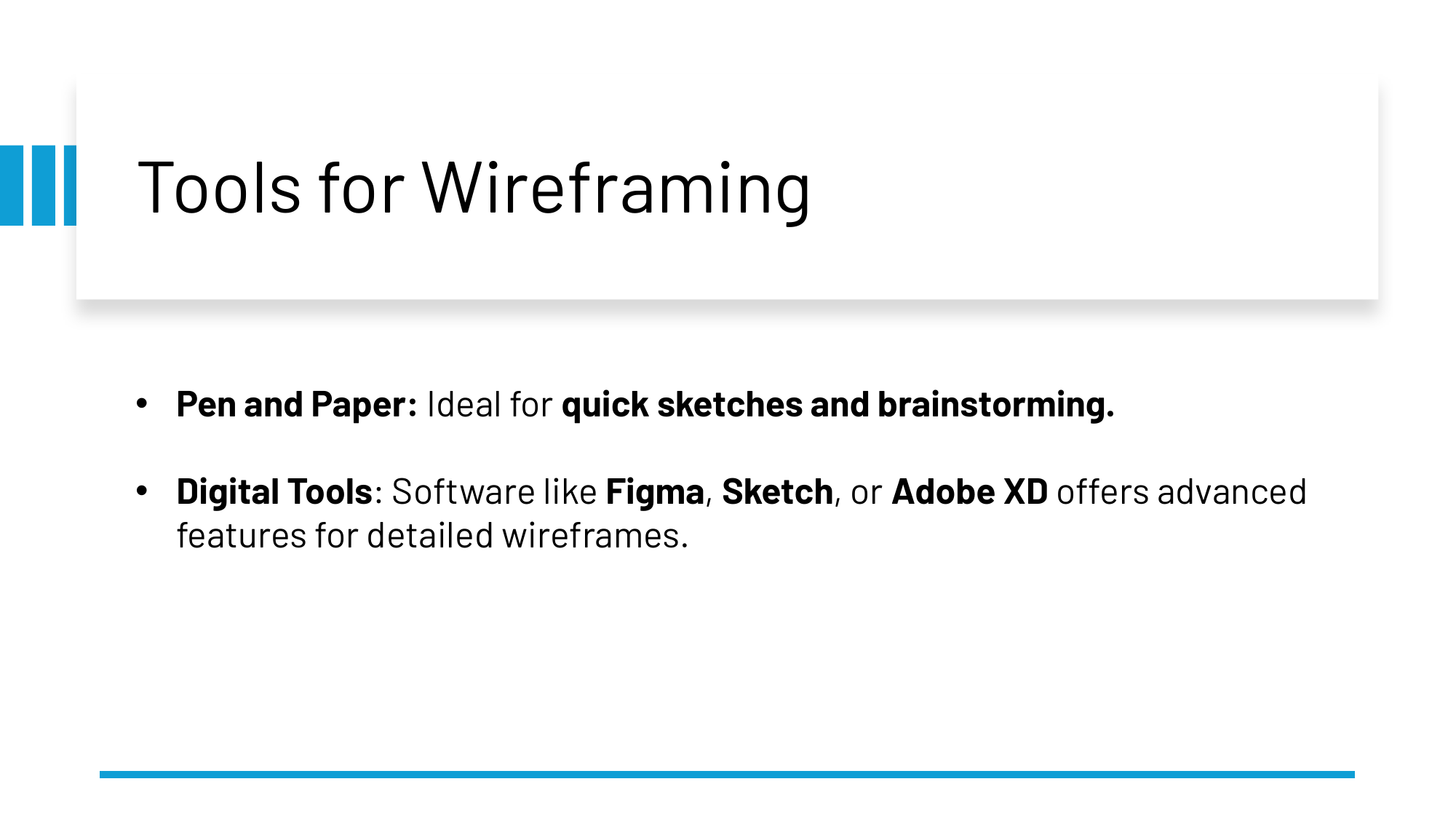

Iterate Frequently: Regularly refine based on feedback.

# Tools for Wireframing

Pen and Paper: Ideal for quick sketches and brainstorming.

Digital Tools: Software like Figma, Sketch, or Adobe XD offers advanced features for detailed wireframes.